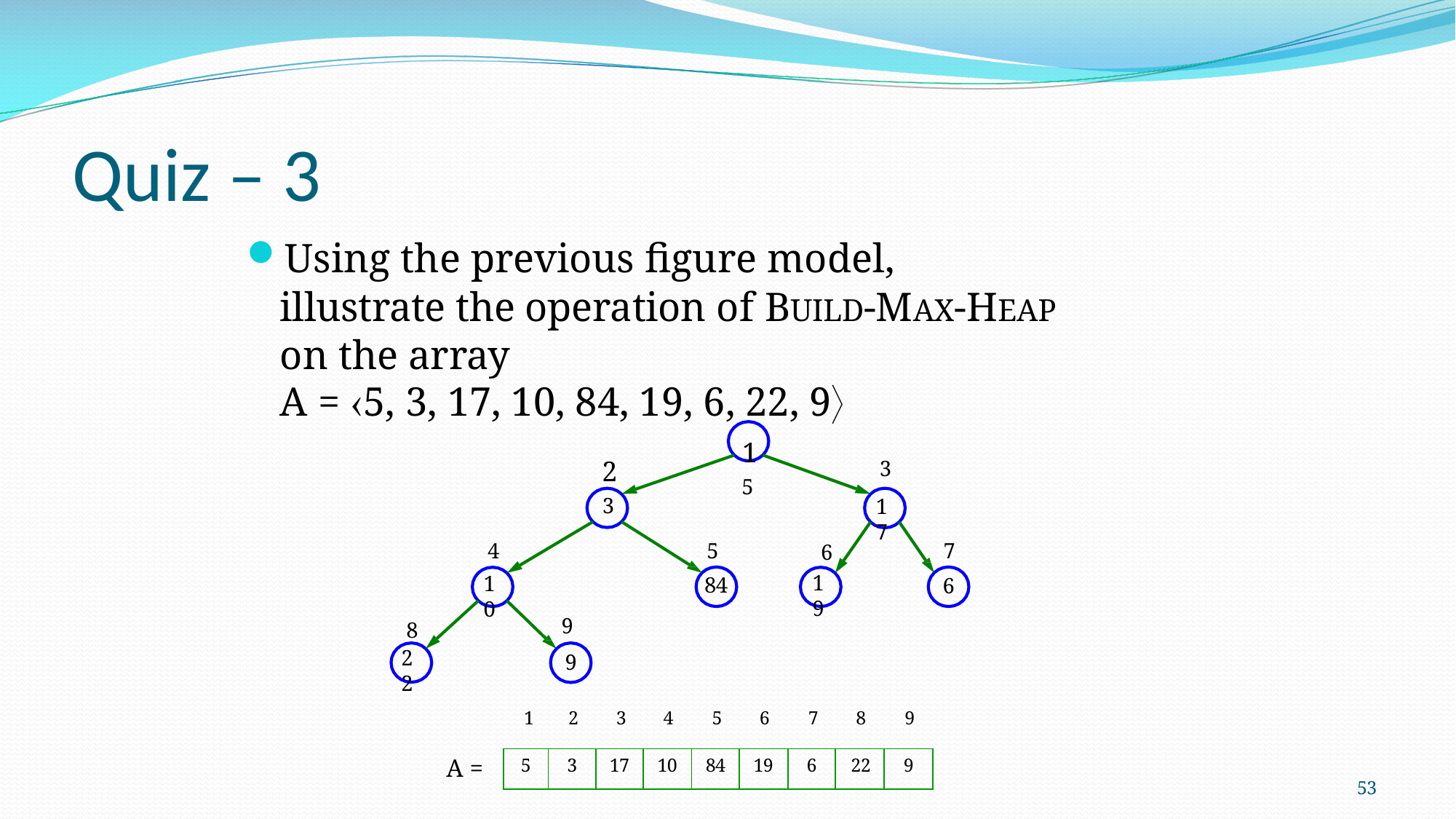

# Quiz – 3
Using the previous figure model, illustrate the operation of BUILD-MAX-HEAP on the array
A = 〈5, 3, 17, 10, 84, 19, 6, 22, 9〉
1
5

3
17
2
3
7
6
5
84
4
10
6
19
9
9
8
22
1
2
3
4
5
6
7
8
9
| 5 | 3 | 17 | 10 | 84 | 19 | 6 | 22 | 9 |
| --- | --- | --- | --- | --- | --- | --- | --- | --- |
A =
53